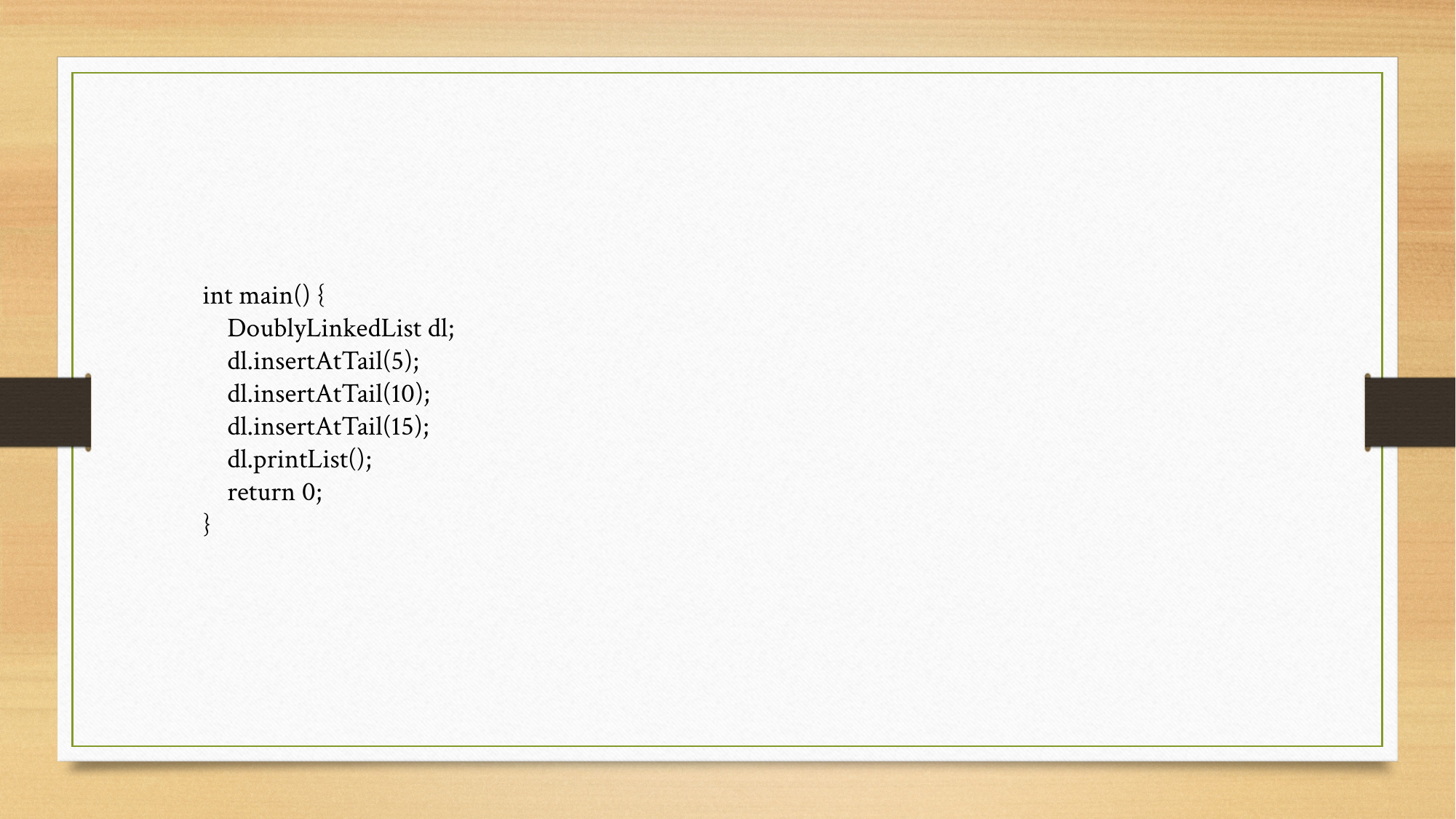

int main() {
    DoublyLinkedList dl;
    dl.insertAtTail(5);
    dl.insertAtTail(10);
    dl.insertAtTail(15);
    dl.printList();
    return 0;
}